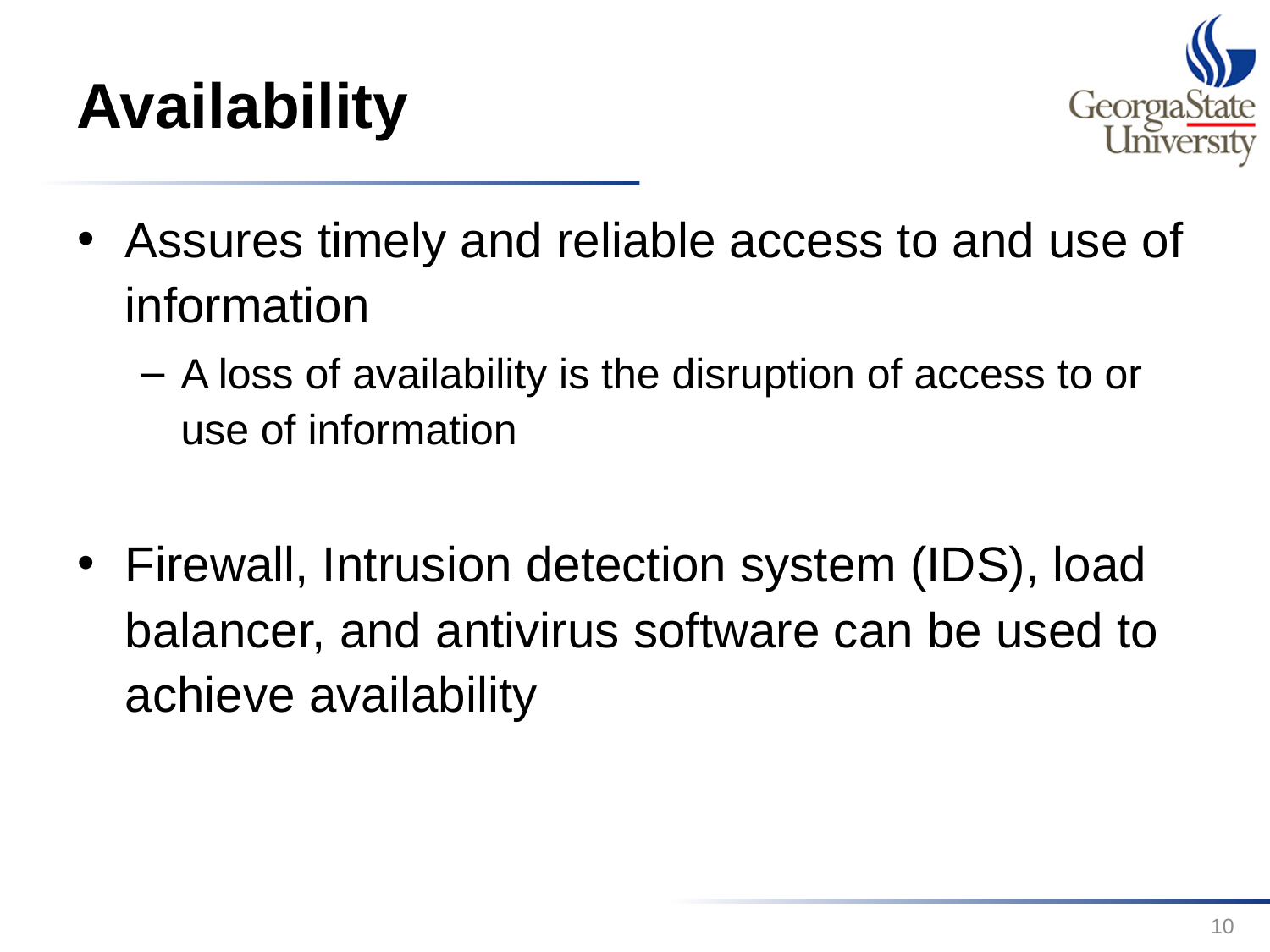

# Availability
Assures timely and reliable access to and use of information
A loss of availability is the disruption of access to or use of information

Firewall, Intrusion detection system (IDS), load balancer, and antivirus software can be used to achieve availability

10